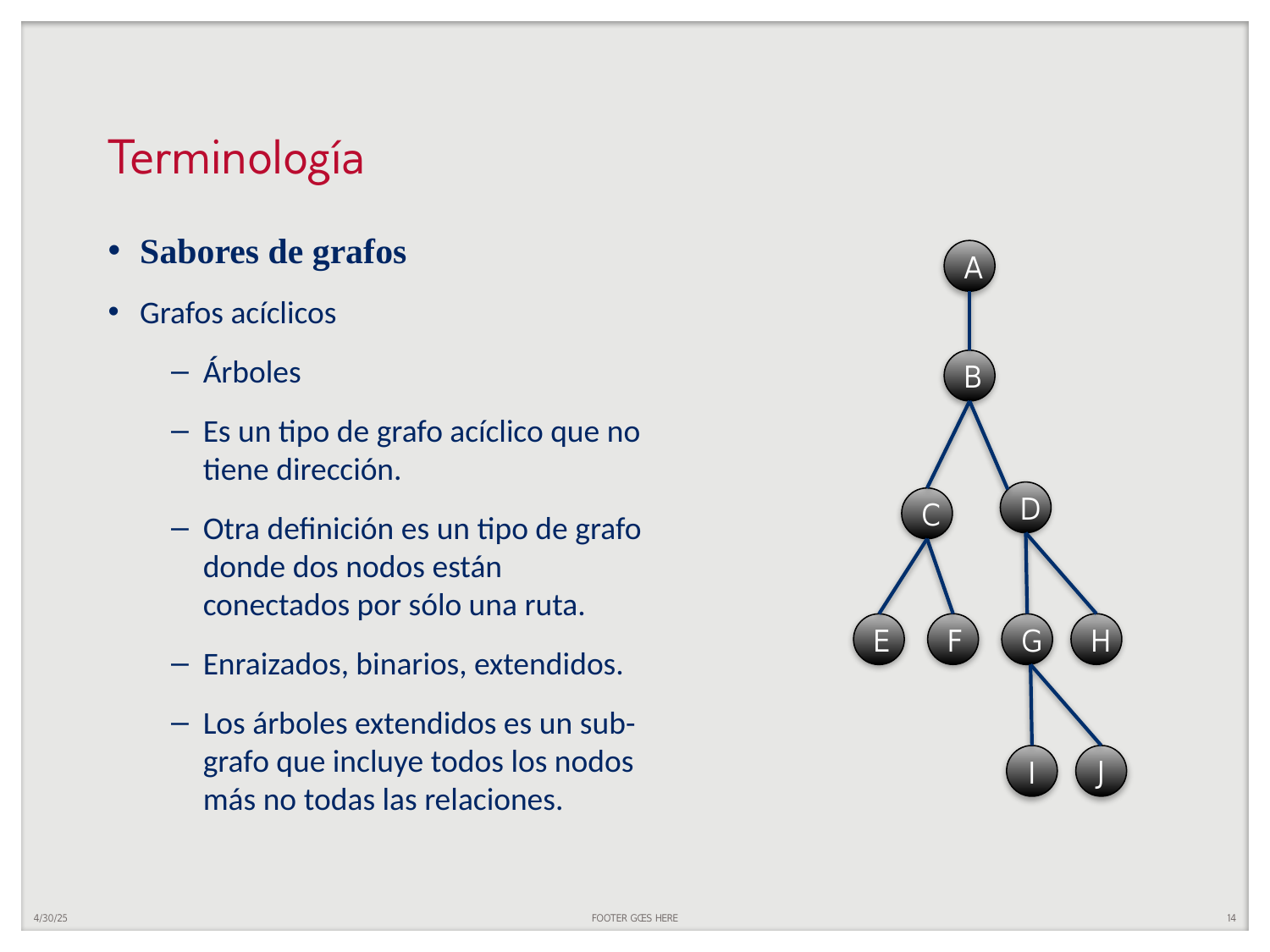

# Terminología
Sabores de grafos
Grafos acíclicos
Árboles
Es un tipo de grafo acíclico que no tiene dirección.
Otra definición es un tipo de grafo donde dos nodos están conectados por sólo una ruta.
Enraizados, binarios, extendidos.
Los árboles extendidos es un sub-grafo que incluye todos los nodos más no todas las relaciones.
A
B
D
C
F
H
E
G
J
I
4/30/25
FOOTER GOES HERE
14